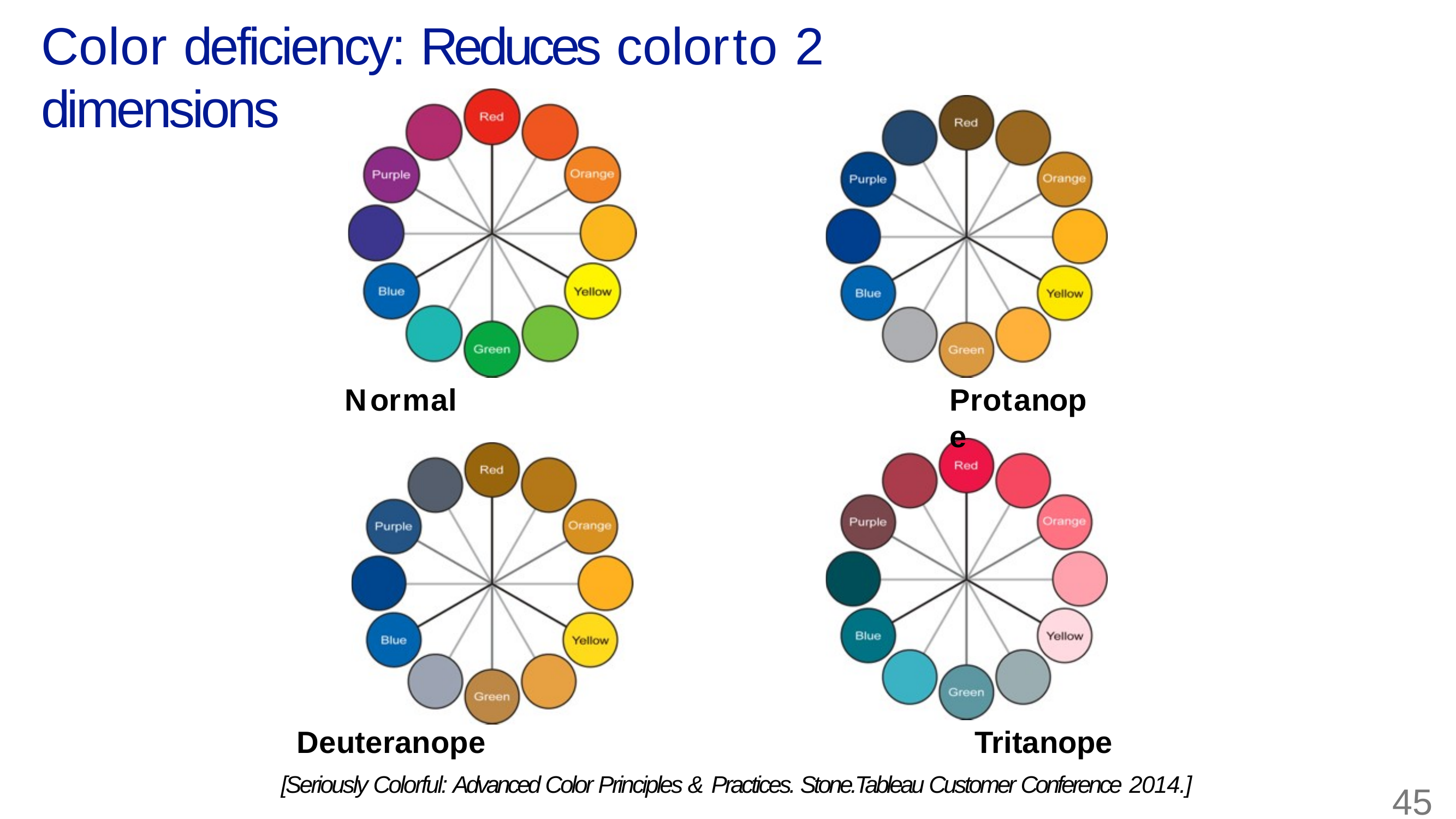

# Color	deficiency: Reduces color	to 2 dimensions

Normal
Protanope

Deuteranope	Tritanope
[Seriously Colorful: Advanced Color Principles & Practices. Stone.Tableau Customer Conference 2014.]
45